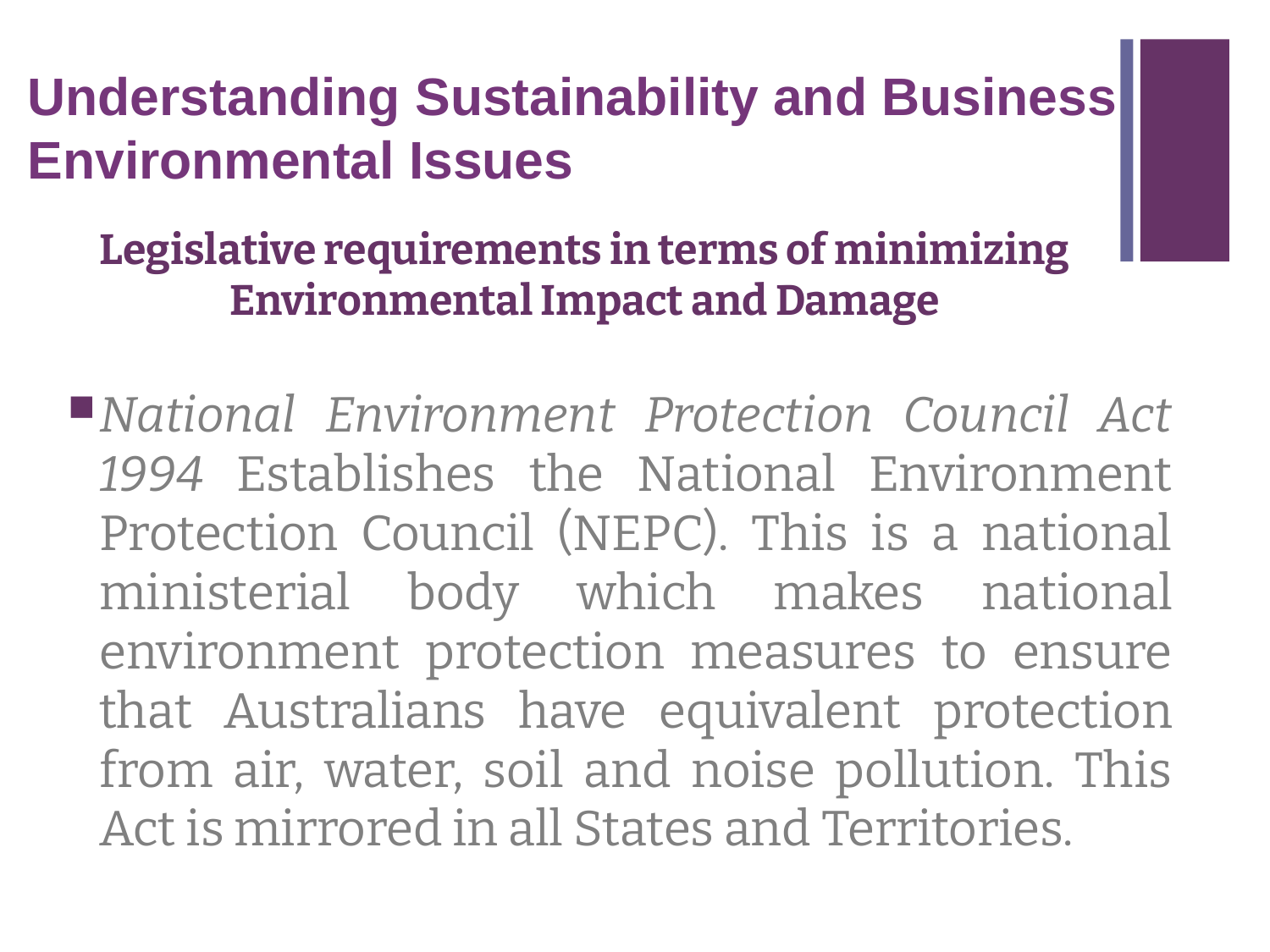

Understanding Sustainability and Business  Environmental Issues
Legislative requirements in terms of minimizing Environmental Impact and Damage

National Environment Protection Council Act 1994 Establishes the National Environment Protection Council (NEPC). This is a national ministerial body which makes national environment protection measures to ensure that Australians have equivalent protection from air, water, soil and noise pollution. This Act is mirrored in all States and Territories.